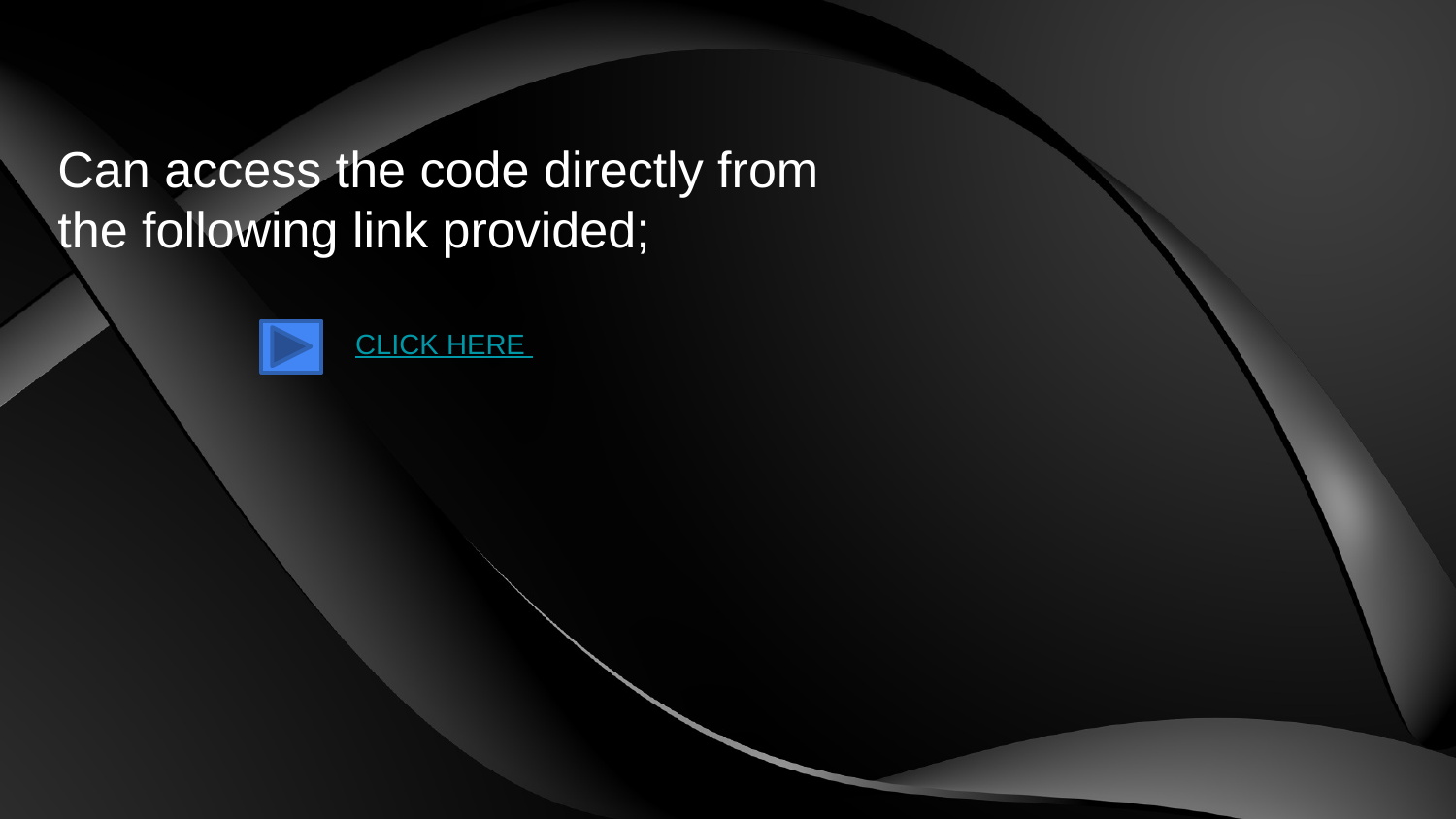

# Can access the code directly from the following link provided;
CLICK HERE